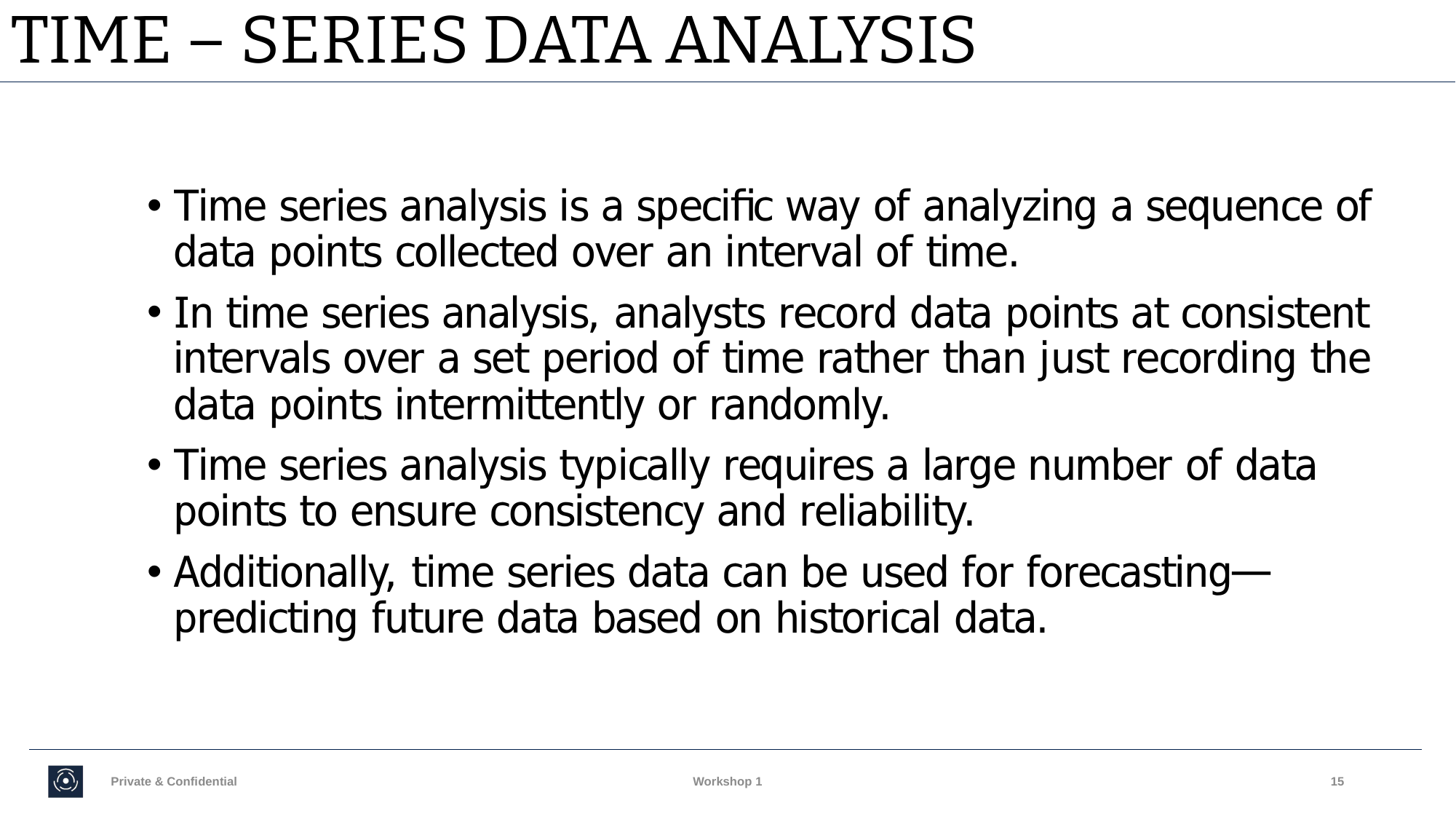

#
TIME – SERIES DATA ANALYSIS
Time series analysis is a specific way of analyzing a sequence of data points collected over an interval of time.
In time series analysis, analysts record data points at consistent intervals over a set period of time rather than just recording the data points intermittently or randomly.
Time series analysis typically requires a large number of data points to ensure consistency and reliability.
Additionally, time series data can be used for forecasting—predicting future data based on historical data.
Private & Confidential
Workshop 1
15